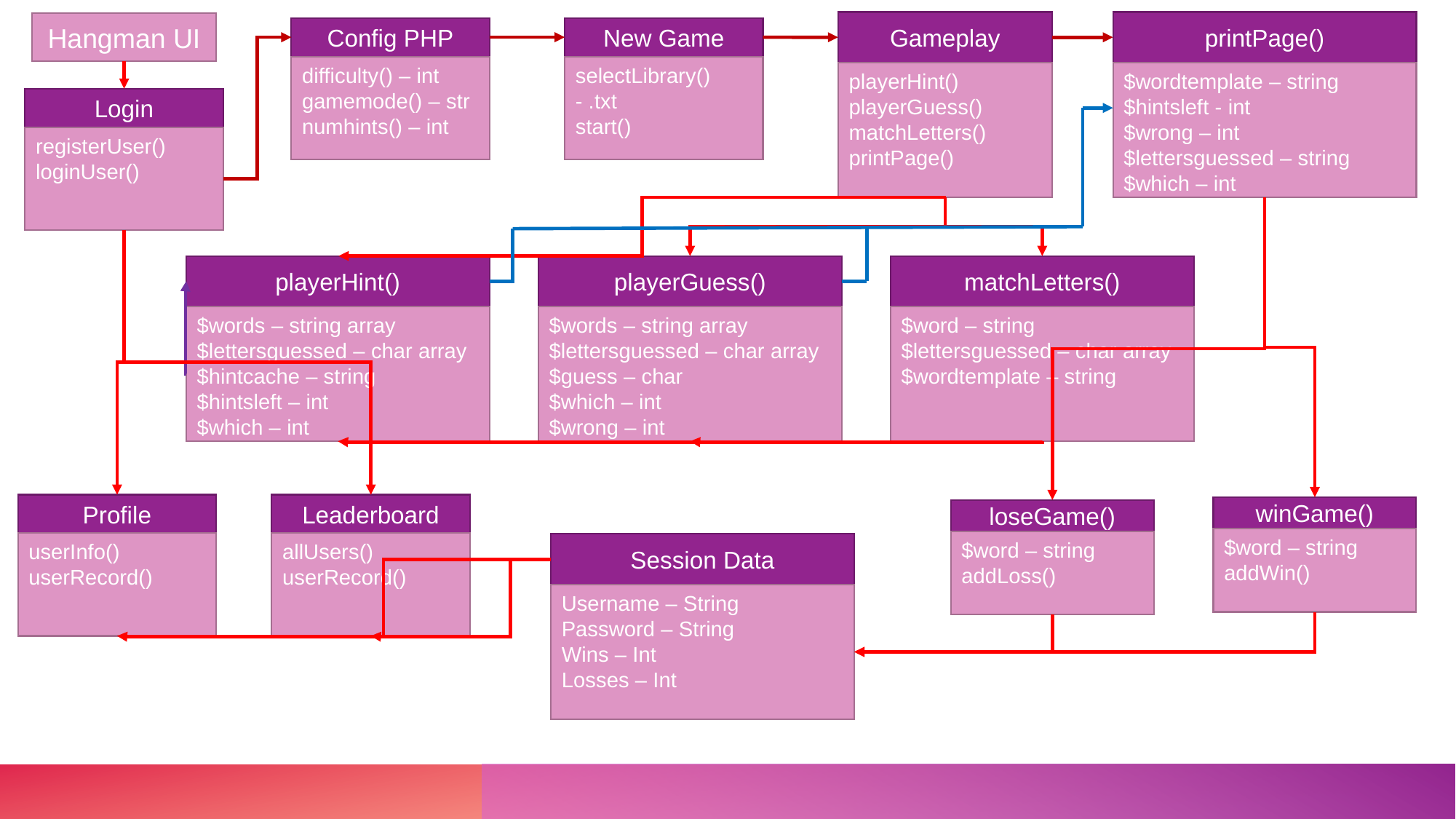

printPage()
$wordtemplate – string
$hintsleft - int
$wrong – int
$lettersguessed – string
$which – int
Gameplay
playerHint()
playerGuess()
matchLetters()
printPage()

Hangman UI
Config PHP
difficulty() – int
gamemode() – str
numhints() – int
New Game
selectLibrary() - .txt
start()
Login
registerUser()
loginUser()
playerHint()
$words – string array
$lettersguessed – char array
$hintcache – string
$hintsleft – int
$which – int

playerGuess()
$words – string array
$lettersguessed – char array
$guess – char
$which – int
$wrong – int
matchLetters()
$word – string
$lettersguessed – char array
$wordtemplate – string
Profile
userInfo()
userRecord()
Leaderboard
allUsers()
userRecord()
winGame()
$word – string
addWin()
loseGame()
$word – string
addLoss()
Session Data
Username – String
Password – String
Wins – Int
Losses – Int